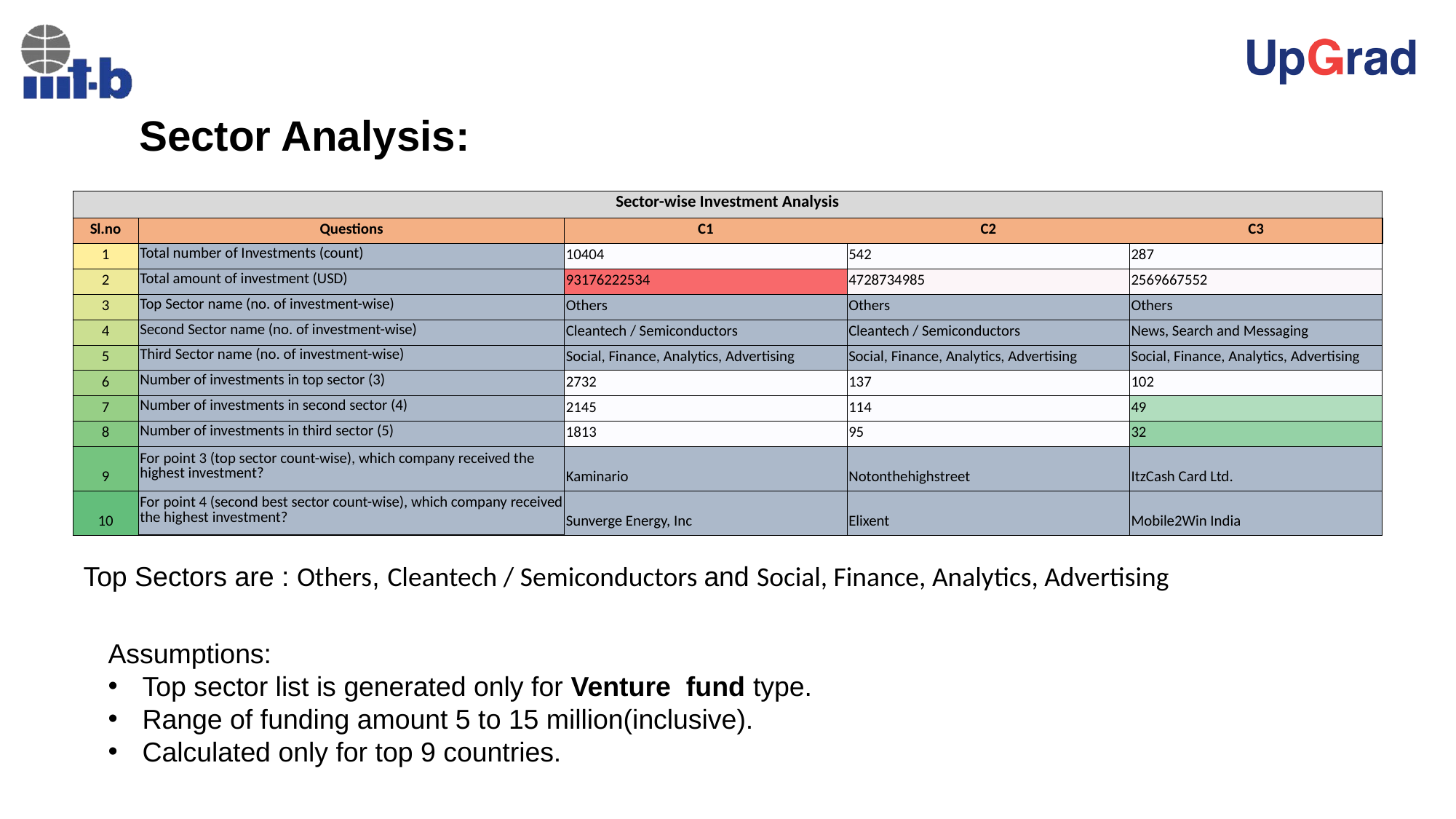

# Sector Analysis:
| Sector-wise Investment Analysis |  |  |  |  |
| --- | --- | --- | --- | --- |
| Sl.no | Questions | C1 | C2 | C3 |
| 1 | Total number of Investments (count) | 10404 | 542 | 287 |
| 2 | Total amount of investment (USD) | 93176222534 | 4728734985 | 2569667552 |
| 3 | Top Sector name (no. of investment-wise) | Others | Others | Others |
| 4 | Second Sector name (no. of investment-wise) | Cleantech / Semiconductors | Cleantech / Semiconductors | News, Search and Messaging |
| 5 | Third Sector name (no. of investment-wise) | Social, Finance, Analytics, Advertising | Social, Finance, Analytics, Advertising | Social, Finance, Analytics, Advertising |
| 6 | Number of investments in top sector (3) | 2732 | 137 | 102 |
| 7 | Number of investments in second sector (4) | 2145 | 114 | 49 |
| 8 | Number of investments in third sector (5) | 1813 | 95 | 32 |
| 9 | For point 3 (top sector count-wise), which company received the highest investment? | Kaminario | Notonthehighstreet | ItzCash Card Ltd. |
| 10 | For point 4 (second best sector count-wise), which company received the highest investment? | Sunverge Energy, Inc | Elixent | Mobile2Win India |
Top Sectors are : Others, Cleantech / Semiconductors and Social, Finance, Analytics, Advertising
Assumptions:
Top sector list is generated only for Venture  fund type.
Range of funding amount 5 to 15 million(inclusive).
Calculated only for top 9 countries.